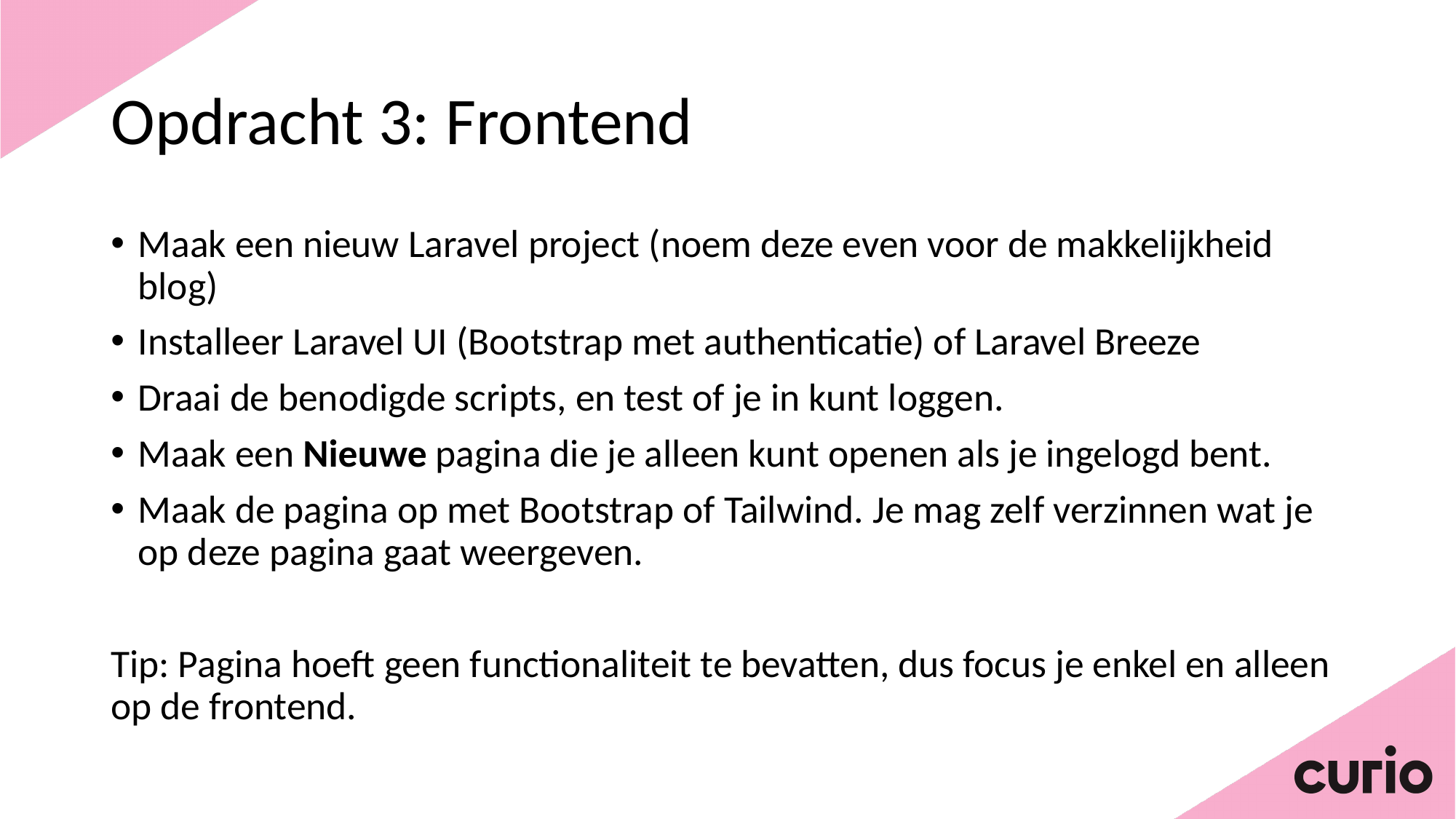

# Opdracht 3: Frontend
Maak een nieuw Laravel project (noem deze even voor de makkelijkheid blog)
Installeer Laravel UI (Bootstrap met authenticatie) of Laravel Breeze
Draai de benodigde scripts, en test of je in kunt loggen.
Maak een Nieuwe pagina die je alleen kunt openen als je ingelogd bent.
Maak de pagina op met Bootstrap of Tailwind. Je mag zelf verzinnen wat je op deze pagina gaat weergeven.

Tip: Pagina hoeft geen functionaliteit te bevatten, dus focus je enkel en alleen op de frontend.